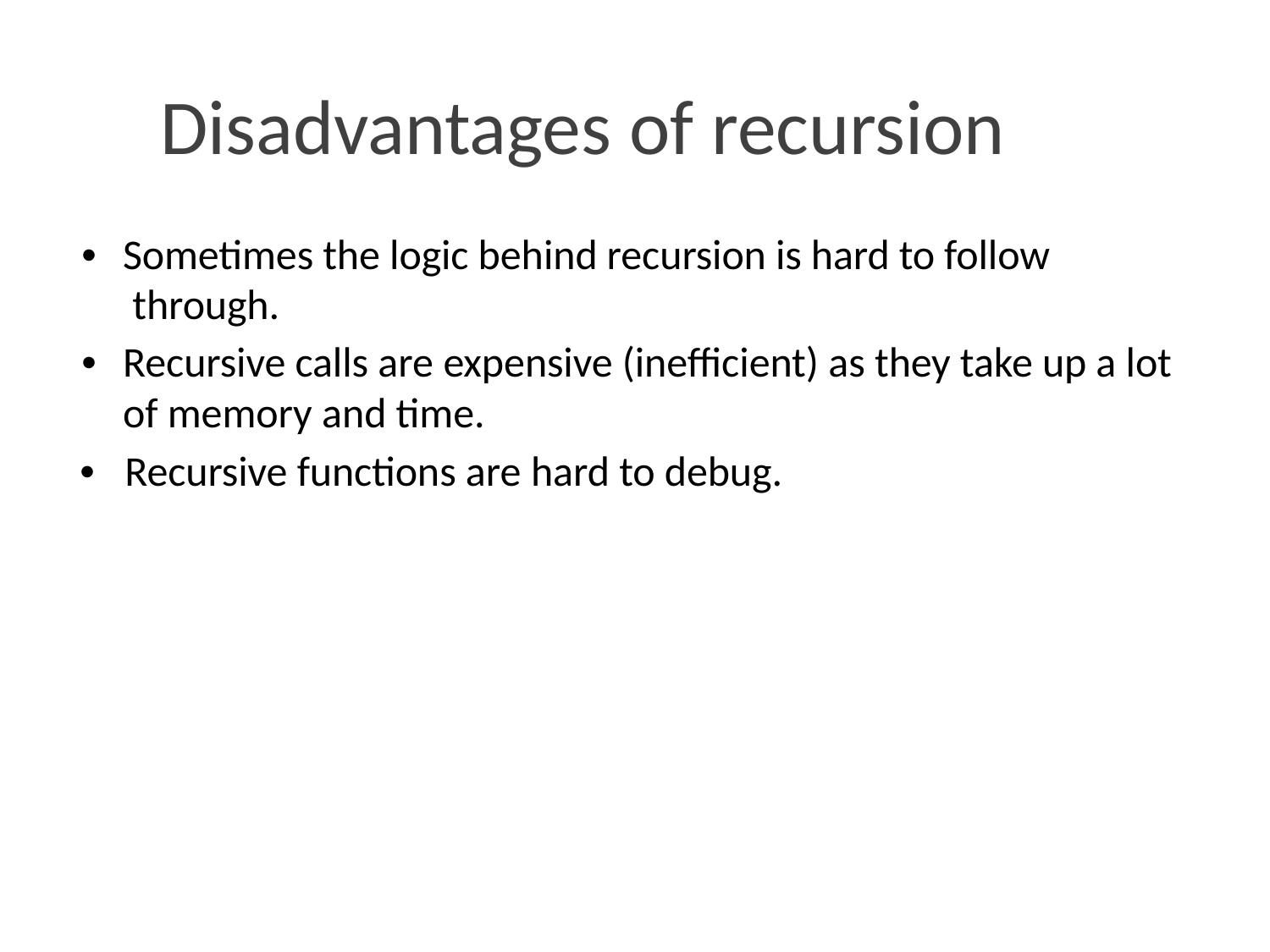

# Disadvantages of recursion
•	Sometimes the logic behind recursion is hard to follow  through.
•	Recursive calls are expensive (inefficient) as they take up a lot  of memory and time.
•	Recursive functions are hard to debug.